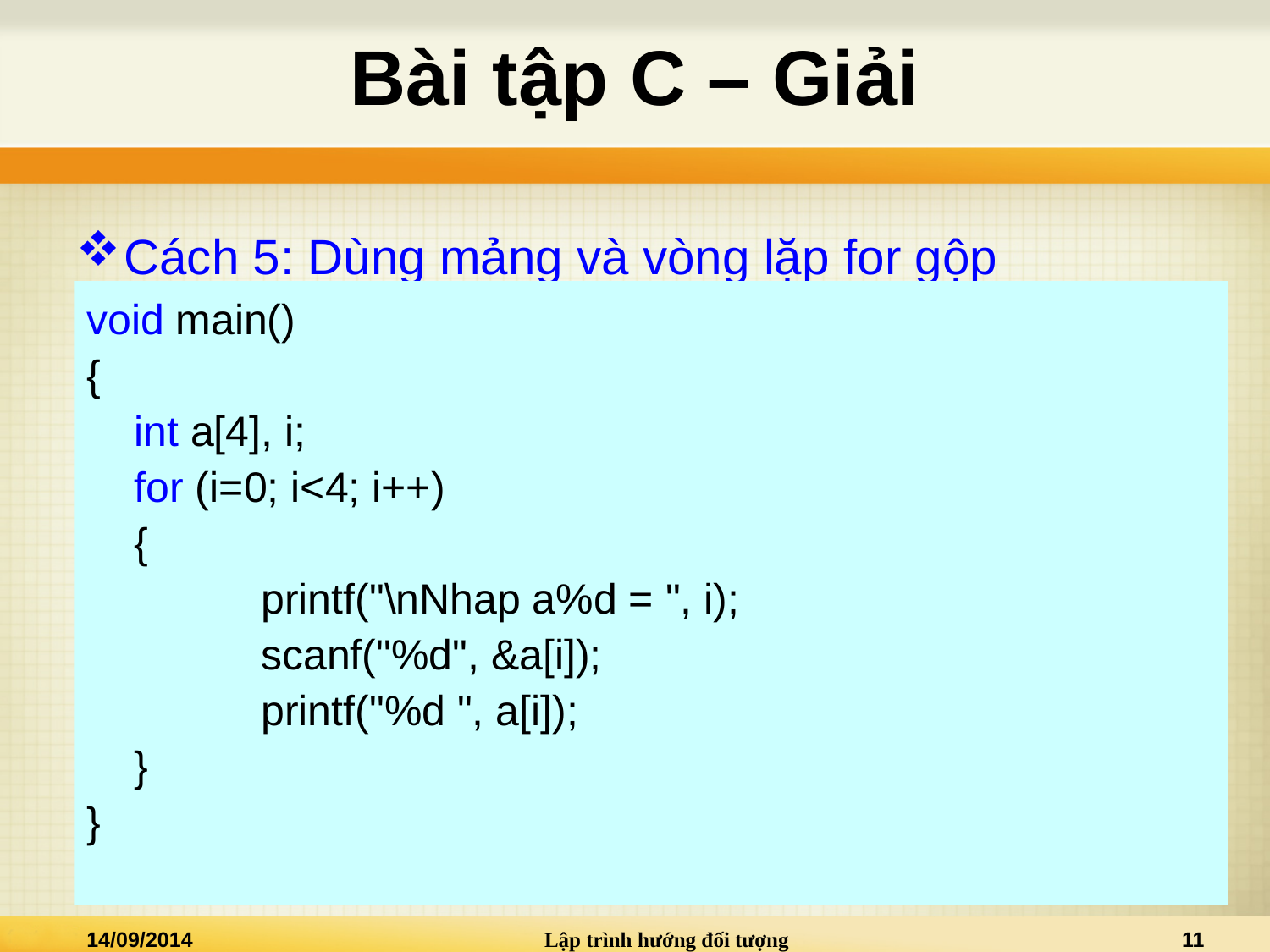

# Bài tập C – Giải
Cách 5: Dùng mảng và vòng lặp for gộp
void main()
{
	int a[4], i;
	for (i=0; i<4; i++)
	{
		printf("\nNhap a%d = ", i);
		scanf("%d", &a[i]);
		printf("%d ", a[i]);
	}
}
14/09/2014
Lập trình hướng đối tượng
11